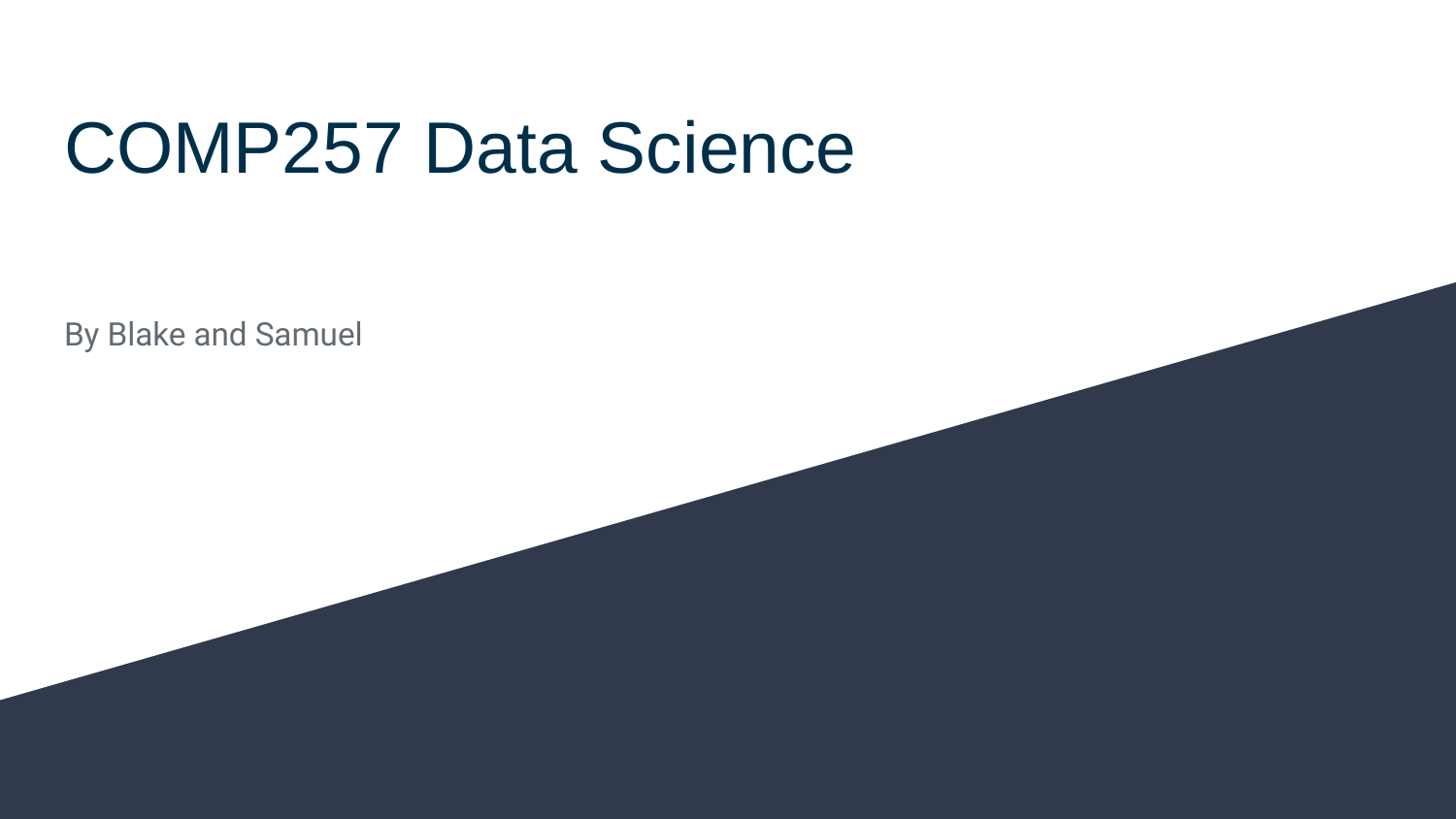

# COMP257 Data Science
By Blake and Samuel